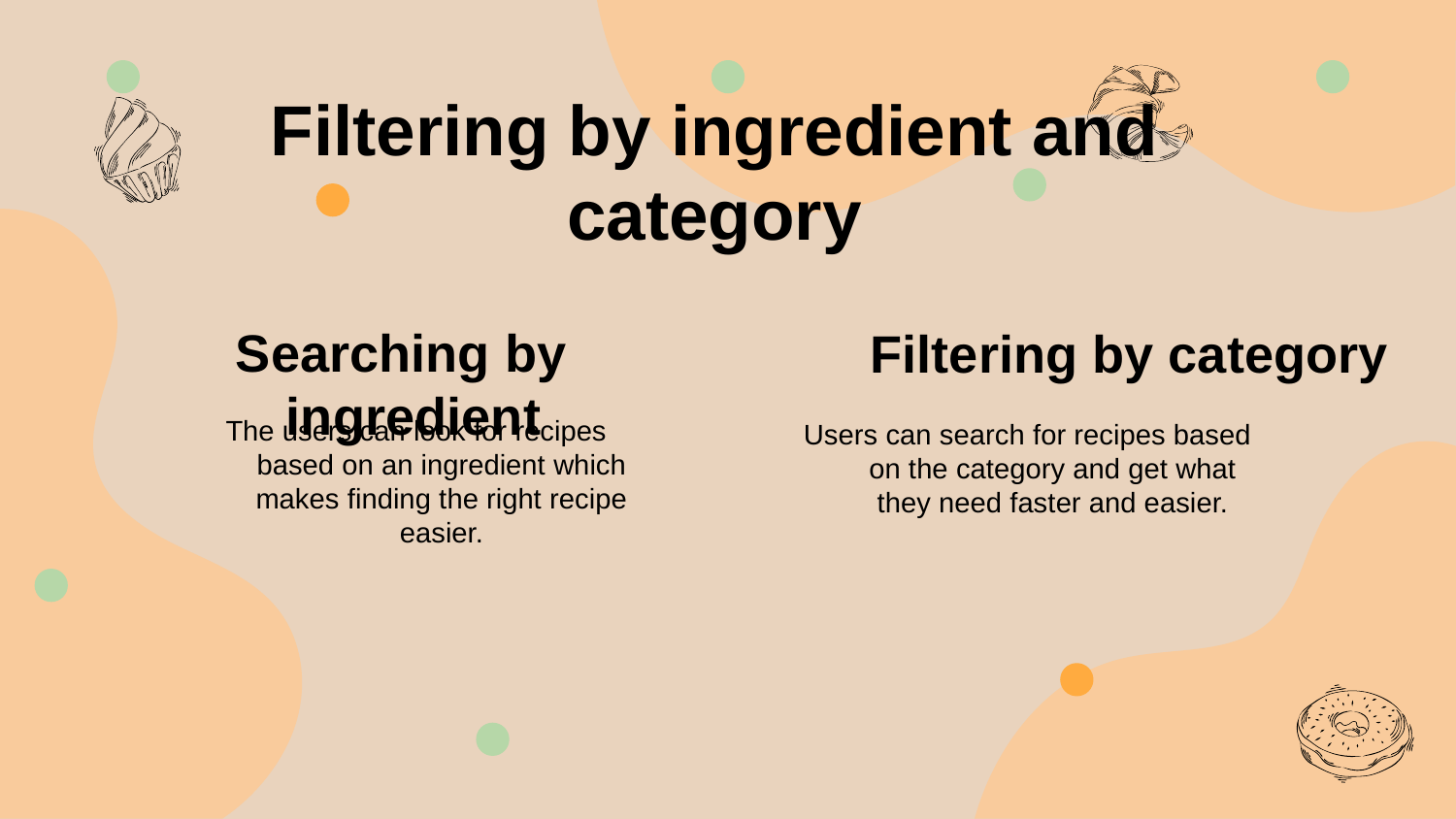

# Filtering by ingredient and category

Searching by ingredient
Filtering by category
The users can look for recipes based on an ingredient which makes finding the right recipe easier.
Users can search for recipes based on the category and get what they need faster and easier.